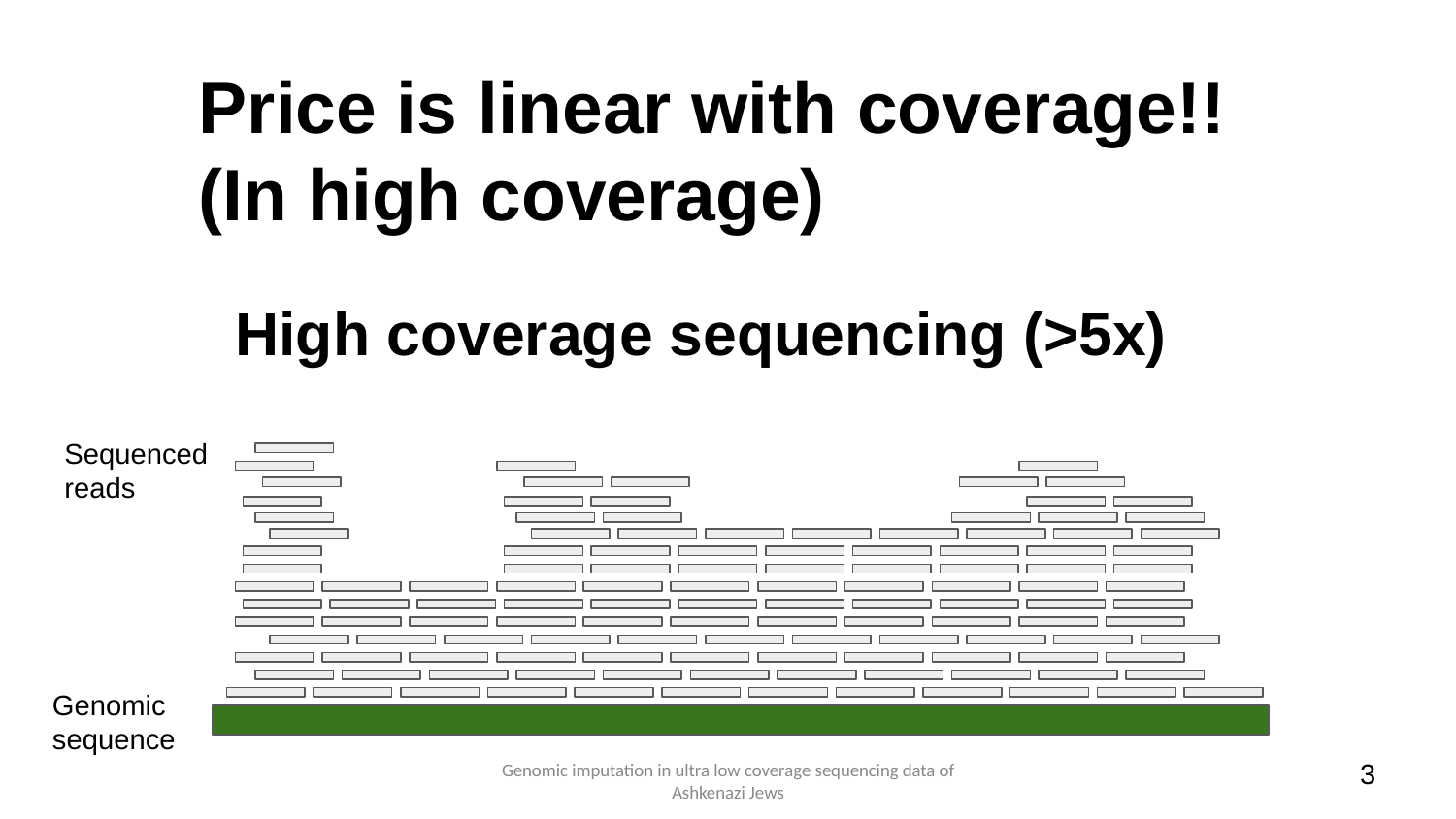

Price is linear with coverage!!
(In high coverage)
High coverage sequencing (>5x)

Sequenced reads
Genomic sequence
3
Genomic imputation in ultra low coverage sequencing data of Ashkenazi Jews